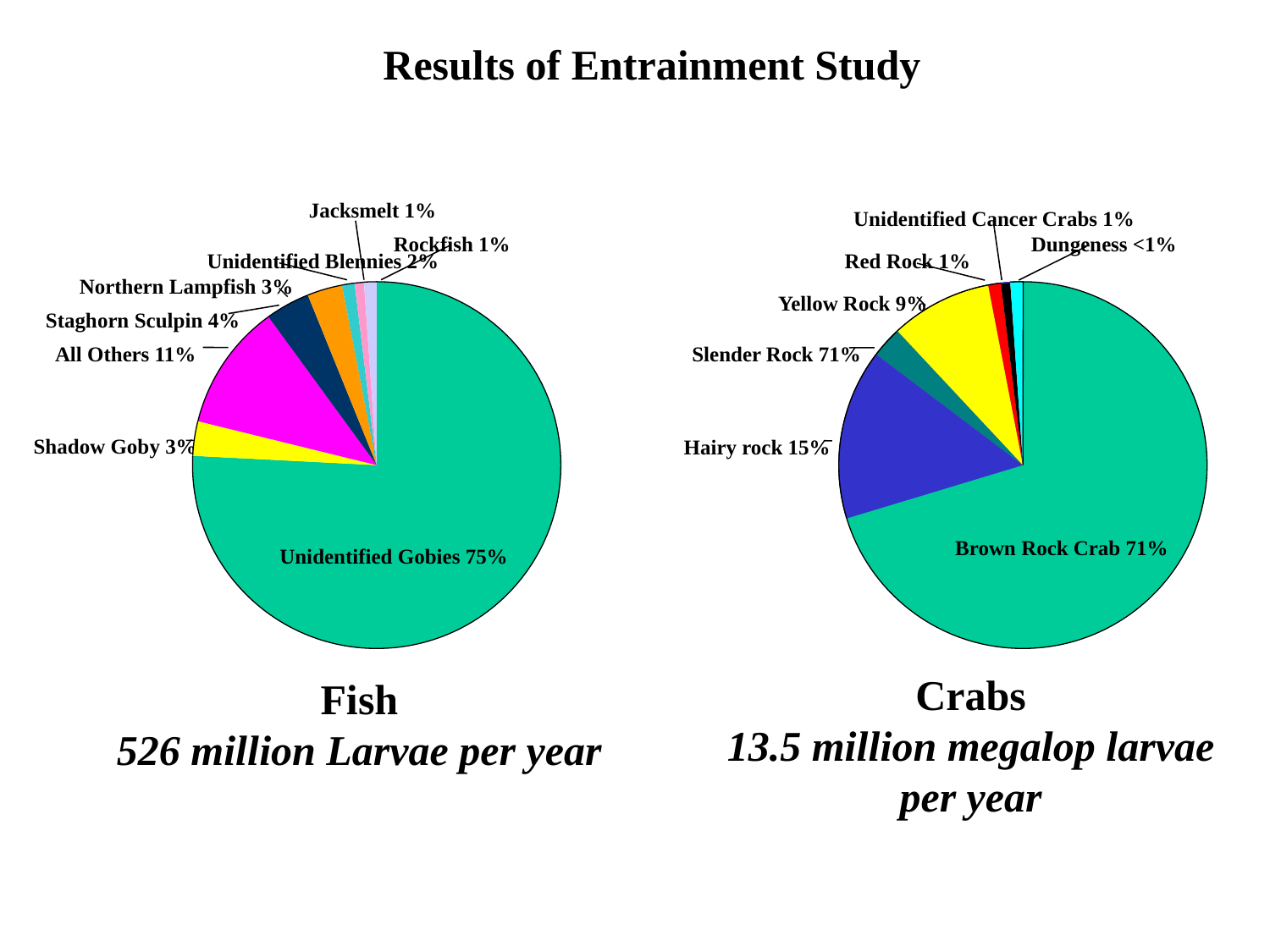

Results of Entrainment Study
Jacksmelt 1%

Rockfish 1%
Unidentified Blennies 2%

Northern Lampfish 3%

Staghorn Sculpin 4%

All Others 11%

Shadow Goby 3%

Unidentified Gobies 75%
Unidentified Cancer Crabs 1%

Dungeness <1%
Red Rock 1%

Yellow Rock 9%

Slender Rock 71%

Hairy rock 15%

Brown Rock Crab 71%

Crabs
13.5 million megalop larvae per year
Fish
526 million Larvae per year